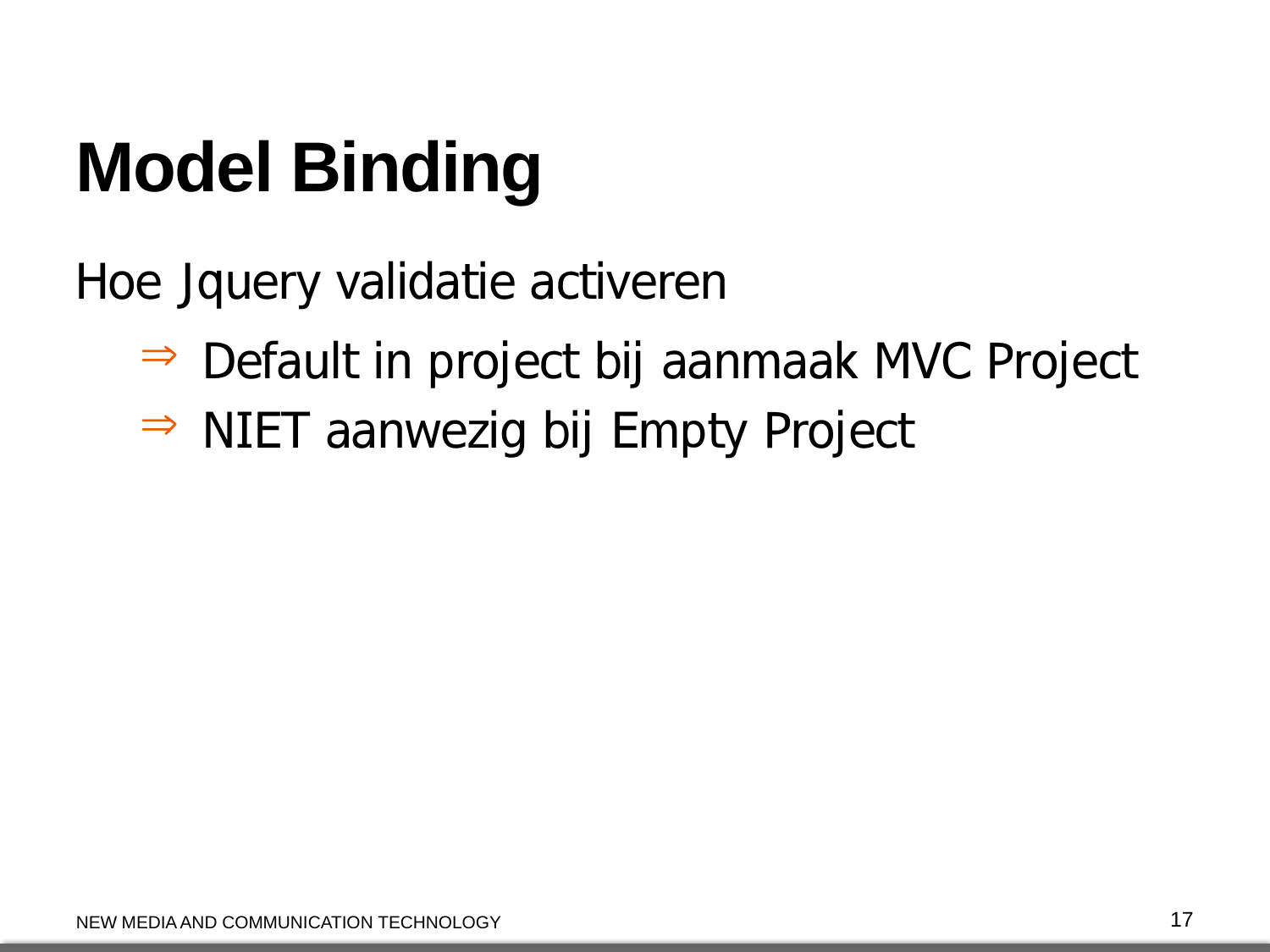

# Model Binding
Hoe Jquery validatie activeren
Default in project bij aanmaak MVC Project
NIET aanwezig bij Empty Project

17